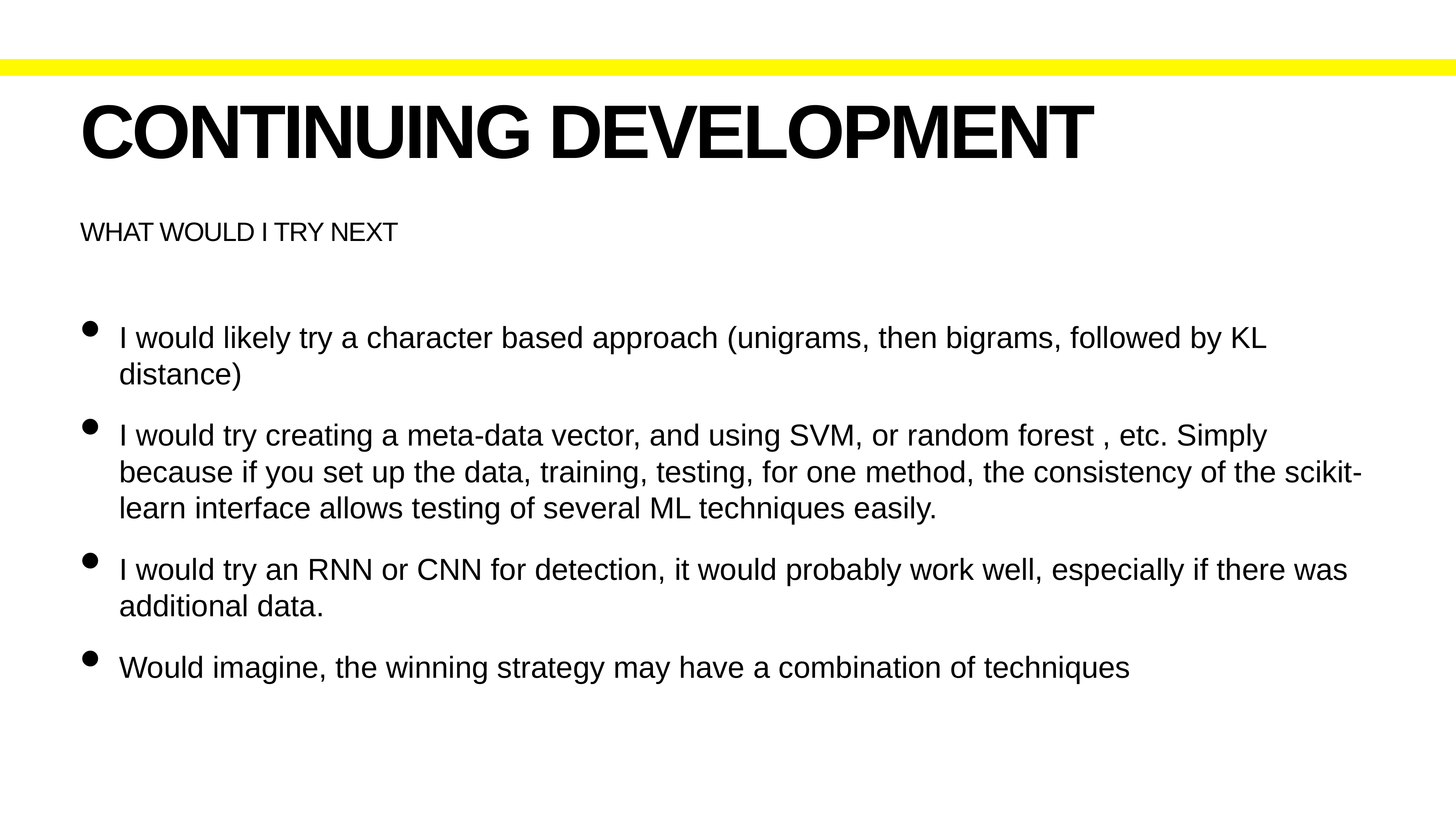

# Continuing development
What would I try Next
I would likely try a character based approach (unigrams, then bigrams, followed by KL distance)
I would try creating a meta-data vector, and using SVM, or random forest , etc. Simply because if you set up the data, training, testing, for one method, the consistency of the scikit-learn interface allows testing of several ML techniques easily.
I would try an RNN or CNN for detection, it would probably work well, especially if there was additional data.
Would imagine, the winning strategy may have a combination of techniques